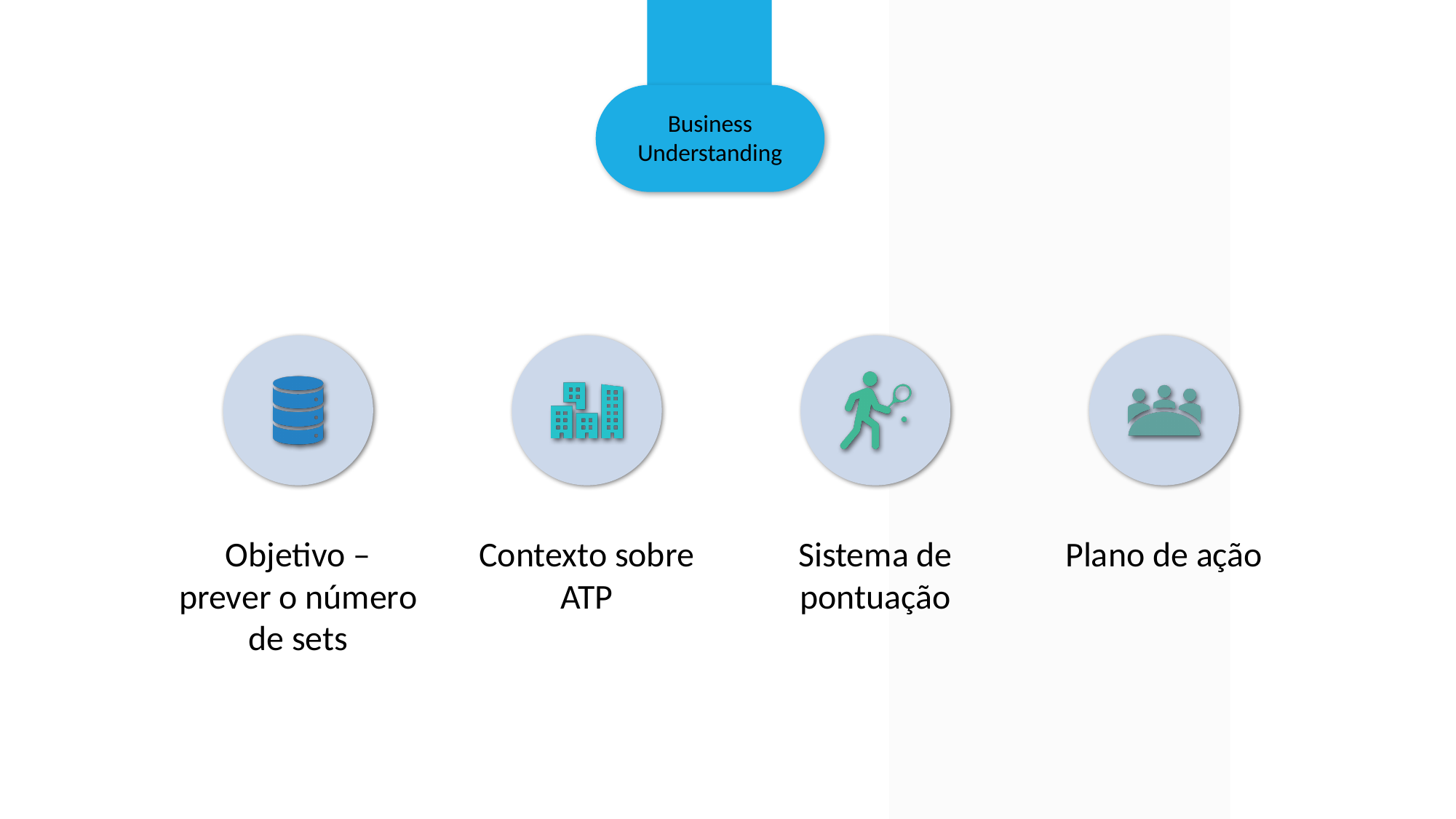

Business Understanding
Objetivo – prever o número de sets
Contexto sobre ATP
Sistema de pontuação
Plano de ação